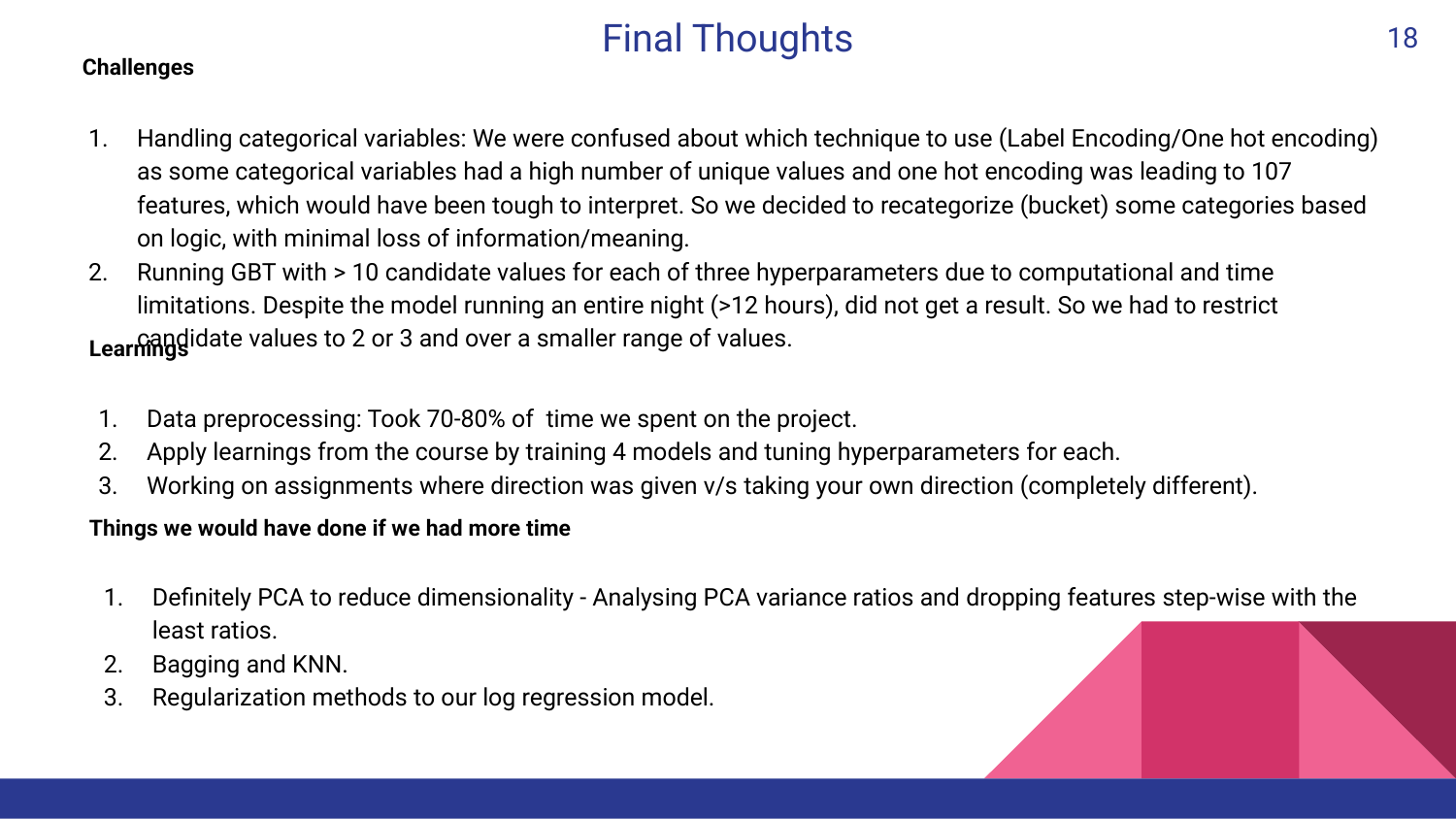

# Final Thoughts
18
Challenges
Handling categorical variables: We were confused about which technique to use (Label Encoding/One hot encoding) as some categorical variables had a high number of unique values and one hot encoding was leading to 107 features, which would have been tough to interpret. So we decided to recategorize (bucket) some categories based on logic, with minimal loss of information/meaning.
Running GBT with > 10 candidate values for each of three hyperparameters due to computational and time limitations. Despite the model running an entire night (>12 hours), did not get a result. So we had to restrict candidate values to 2 or 3 and over a smaller range of values.
Learnings
Data preprocessing: Took 70-80% of  time we spent on the project.
Apply learnings from the course by training 4 models and tuning hyperparameters for each.
Working on assignments where direction was given v/s taking your own direction (completely different).
Things we would have done if we had more time
Definitely PCA to reduce dimensionality - Analysing PCA variance ratios and dropping features step-wise with the least ratios.
Bagging and KNN.
Regularization methods to our log regression model.